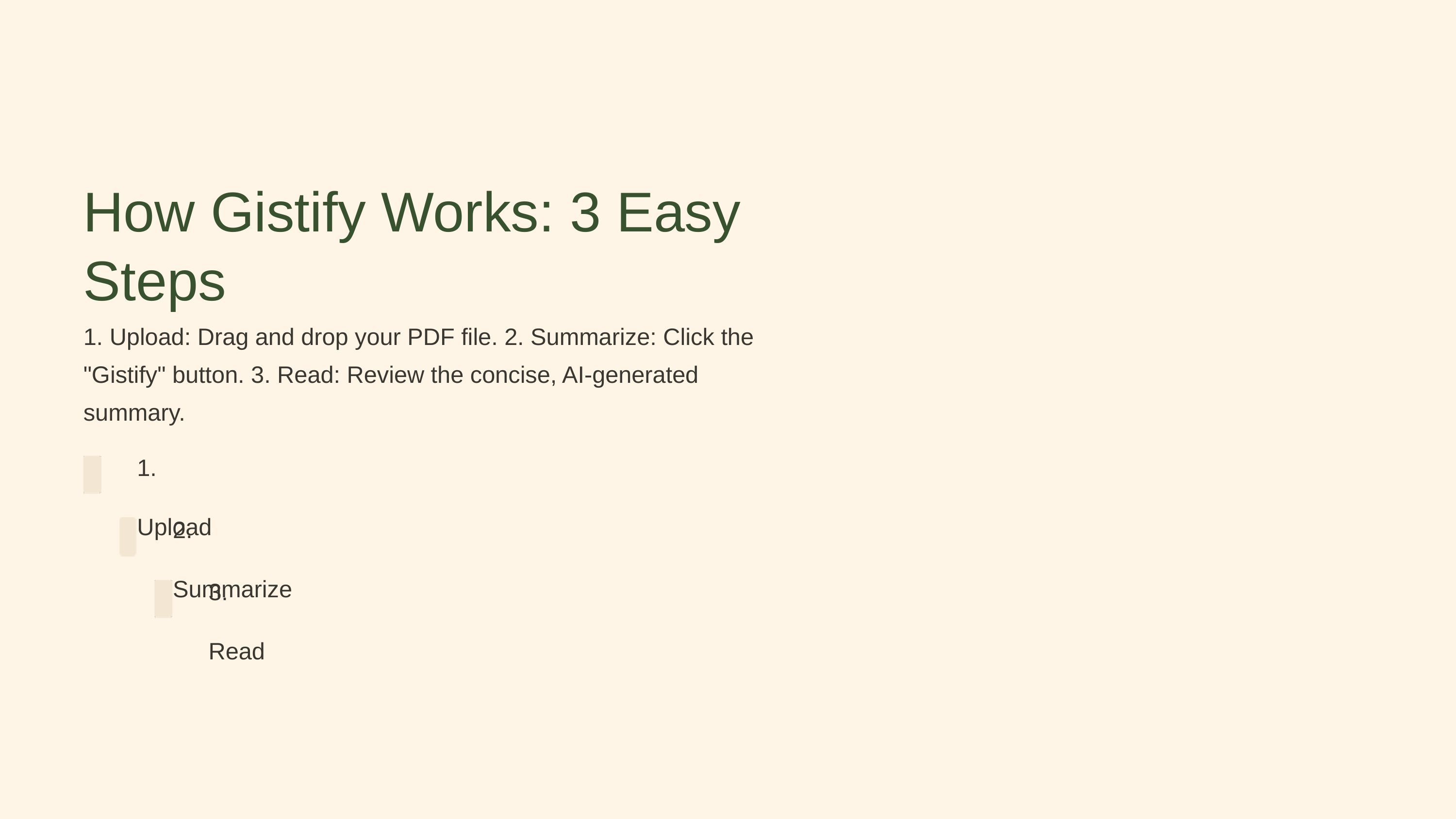

How Gistify Works: 3 Easy Steps
1. Upload: Drag and drop your PDF file. 2. Summarize: Click the "Gistify" button. 3. Read: Review the concise, AI-generated summary.

1. Upload

2. Summarize

3. Read